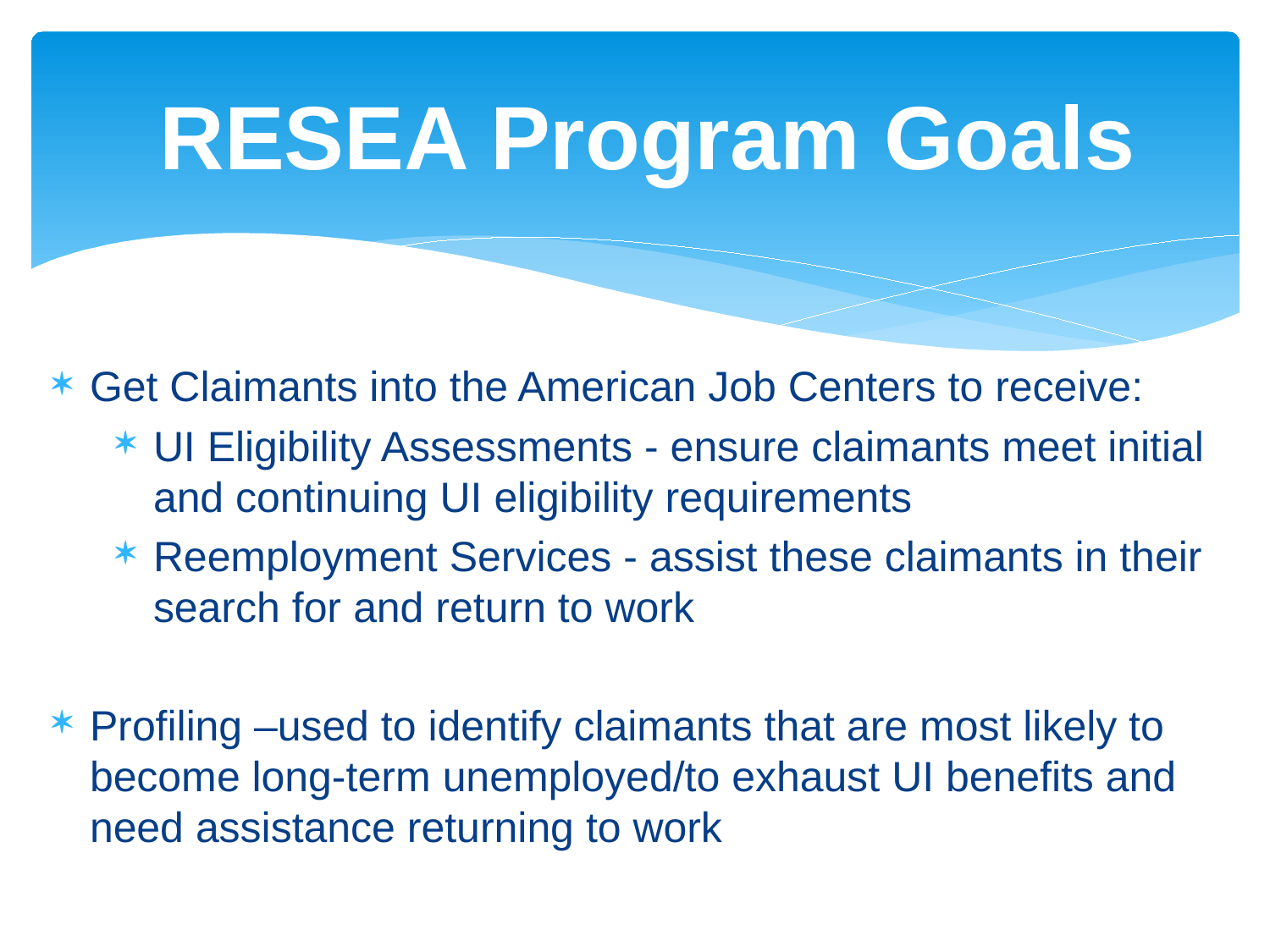

# RESEA Program Goals
Get Claimants into the American Job Centers to receive:
UI Eligibility Assessments - ensure claimants meet initial and continuing UI eligibility requirements
Reemployment Services - assist these claimants in their search for and return to work

Profiling –used to identify claimants that are most likely to become long-term unemployed/to exhaust UI benefits and need assistance returning to work